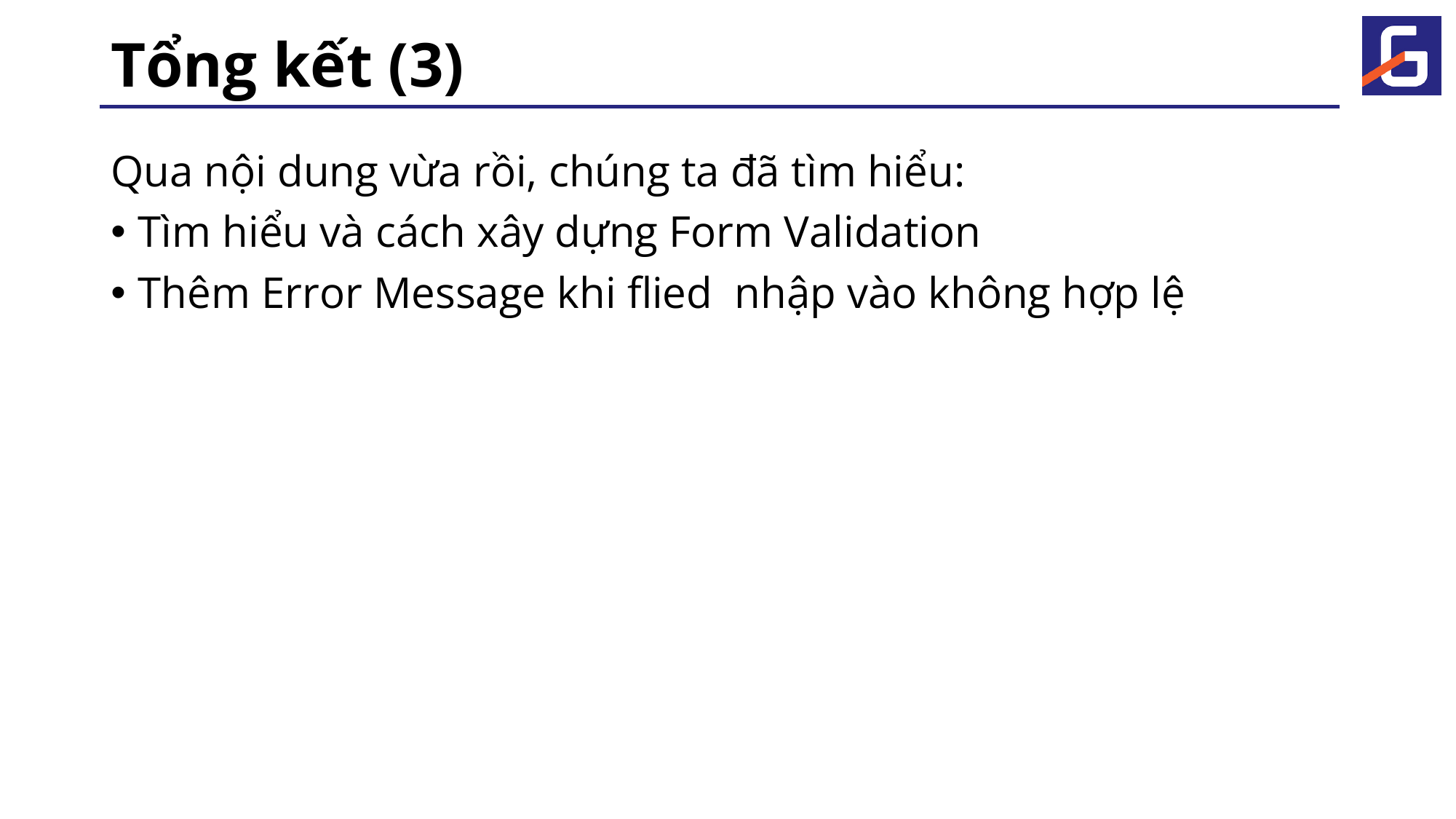

# Tổng kết (3)
Qua nội dung vừa rồi, chúng ta đã tìm hiểu:
Tìm hiểu và cách xây dựng Form Validation
Thêm Error Message khi flied  nhập vào không hợp lệ